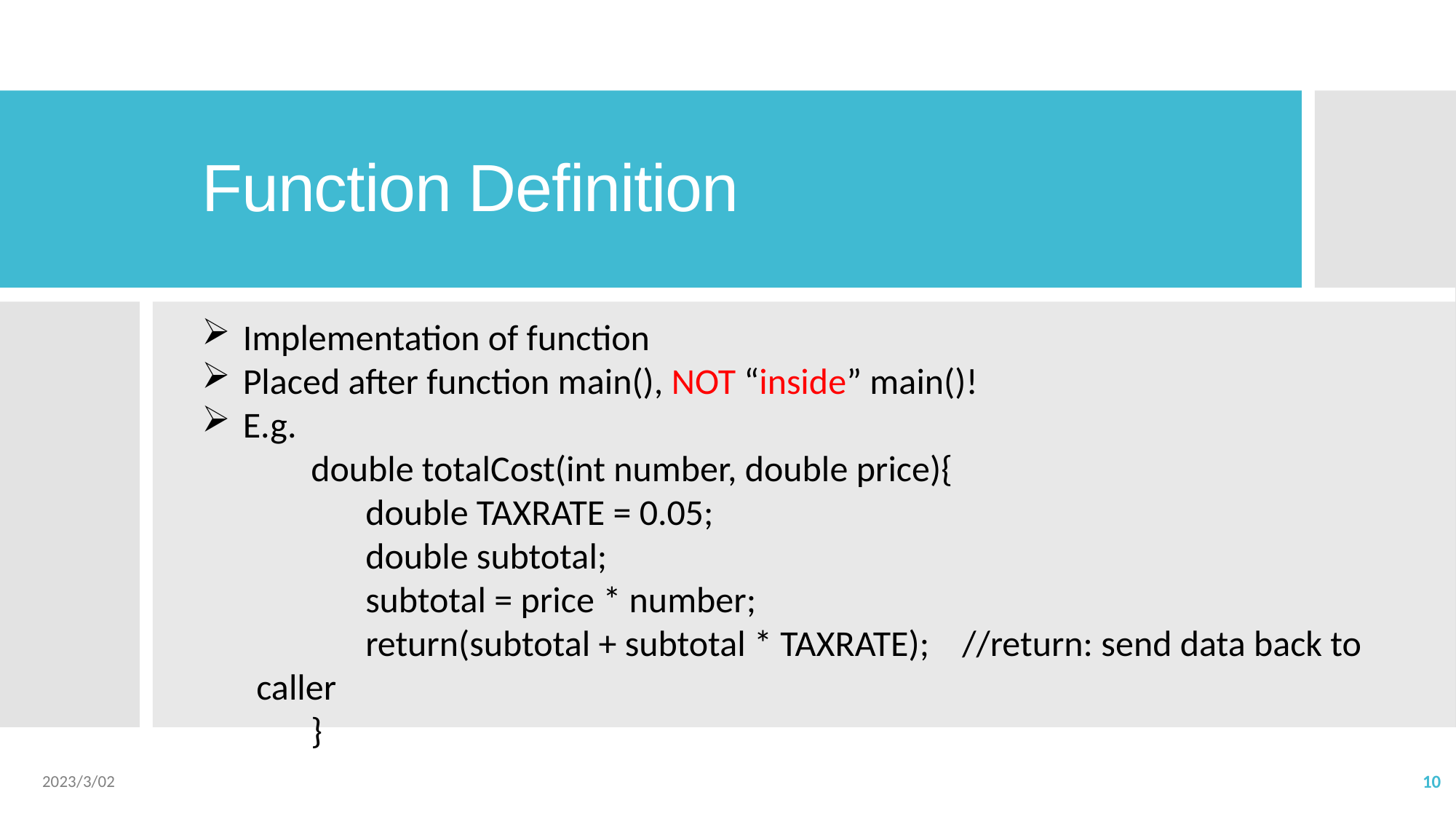

# Function Definition

Implementation of function
Placed after function main(), NOT “inside” main()!
E.g.
	double totalCost(int number, double price){
	double TAXRATE = 0.05;
	double subtotal;
	subtotal = price * number;
	return(subtotal + subtotal * TAXRATE);    //return: send data back to caller
	}
2023/3/02
10